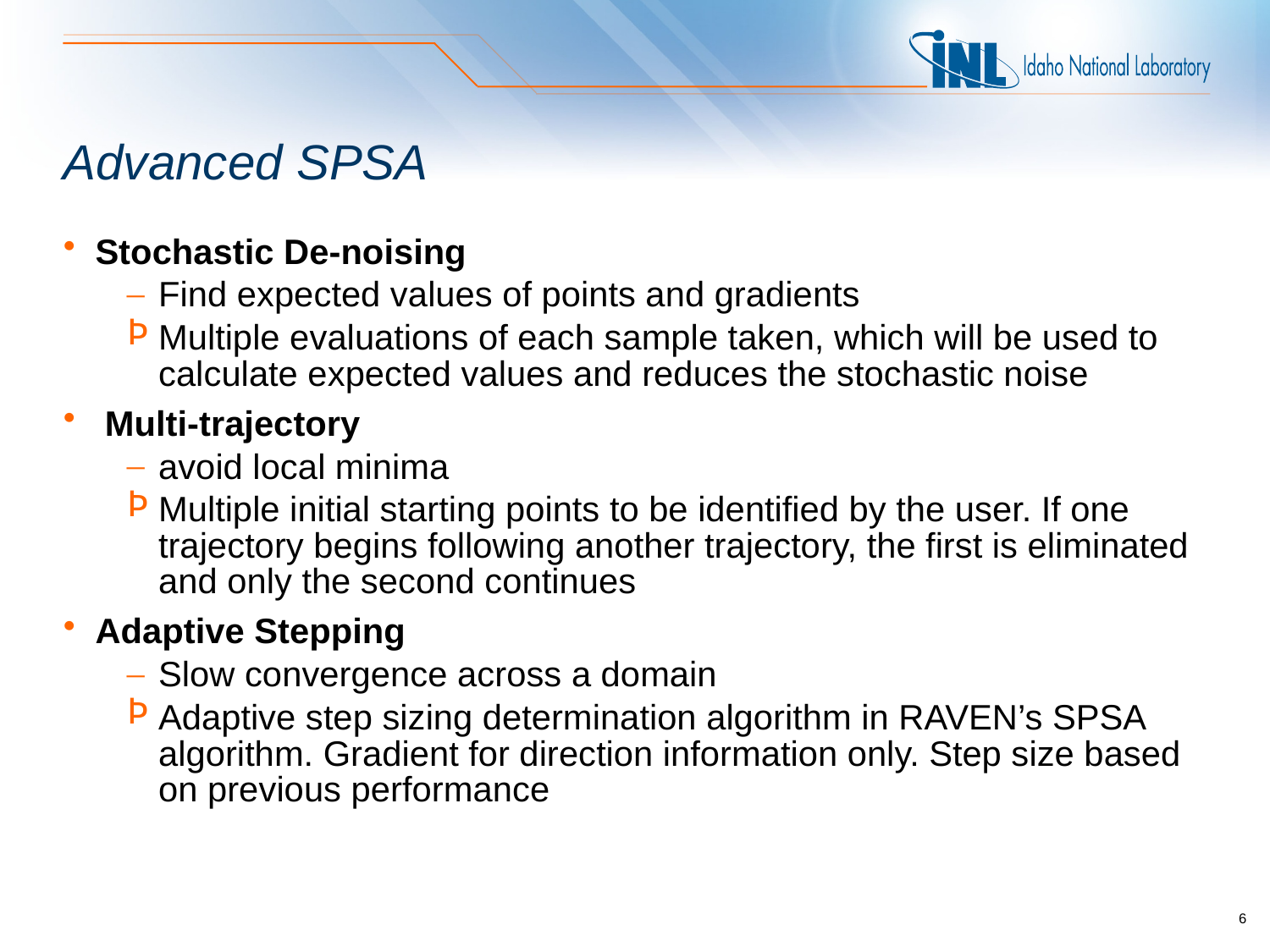

# Advanced SPSA
Stochastic De-noising
Find expected values of points and gradients
Multiple evaluations of each sample taken, which will be used to calculate expected values and reduces the stochastic noise
 Multi-trajectory
avoid local minima
Multiple initial starting points to be identified by the user. If one trajectory begins following another trajectory, the first is eliminated and only the second continues
Adaptive Stepping
Slow convergence across a domain
Adaptive step sizing determination algorithm in RAVEN’s SPSA algorithm. Gradient for direction information only. Step size based on previous performance

6